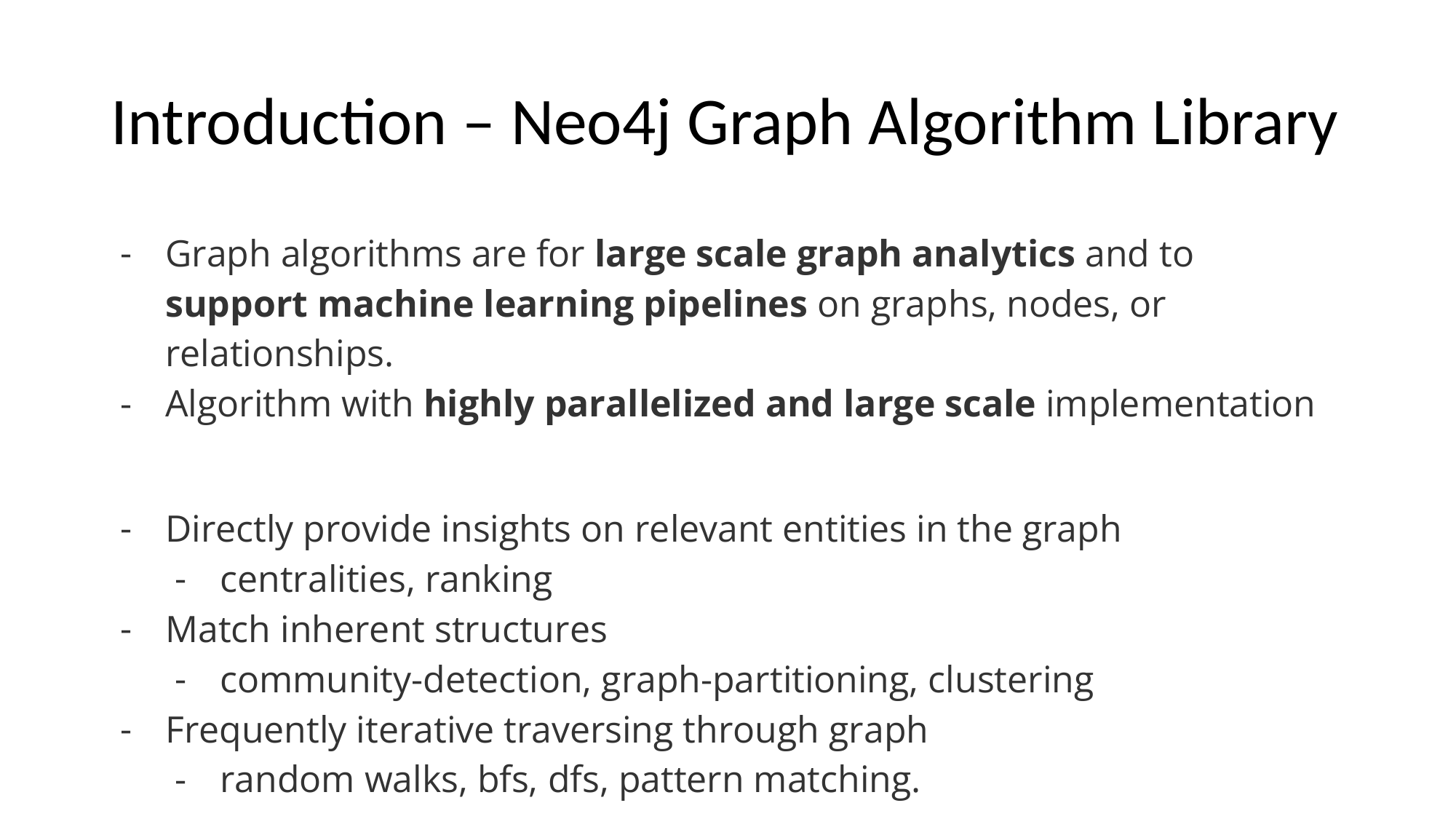

# Introduction – Neo4j Graph Algorithm Library
Graph algorithms are for large scale graph analytics and to support machine learning pipelines on graphs, nodes, or relationships.
Algorithm with highly parallelized and large scale implementation

Directly provide insights on relevant entities in the graph
centralities, ranking
Match inherent structures
community-detection, graph-partitioning, clustering
Frequently iterative traversing through graph
random walks, bfs, dfs, pattern matching.